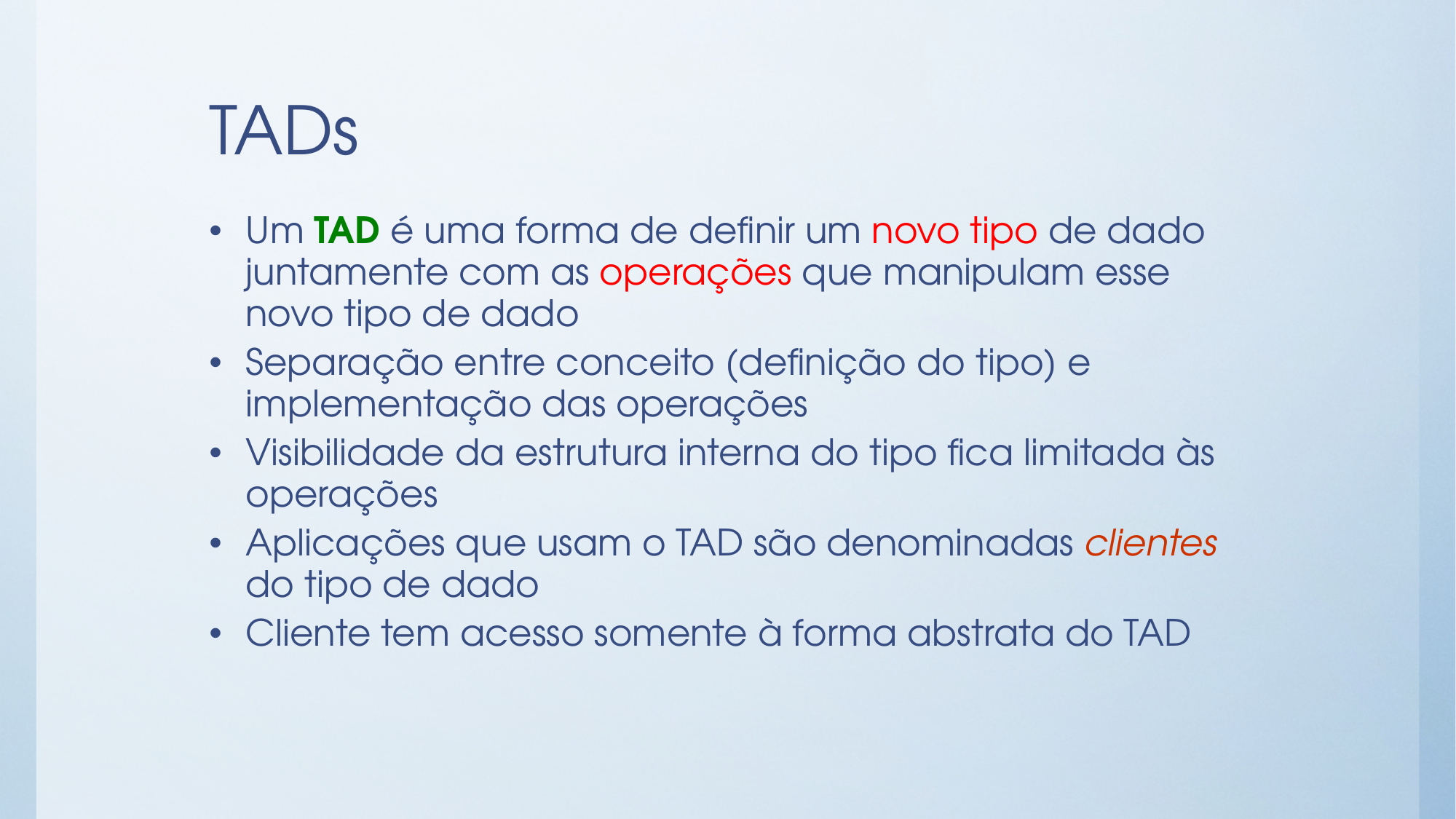

# TADs
Um TAD é uma forma de definir um novo tipo de dado juntamente com as operações que manipulam esse novo tipo de dado
Separação entre conceito (definição do tipo) e implementação das operações
Visibilidade da estrutura interna do tipo fica limitada às operações
Aplicações que usam o TAD são denominadas clientes do tipo de dado
Cliente tem acesso somente à forma abstrata do TAD